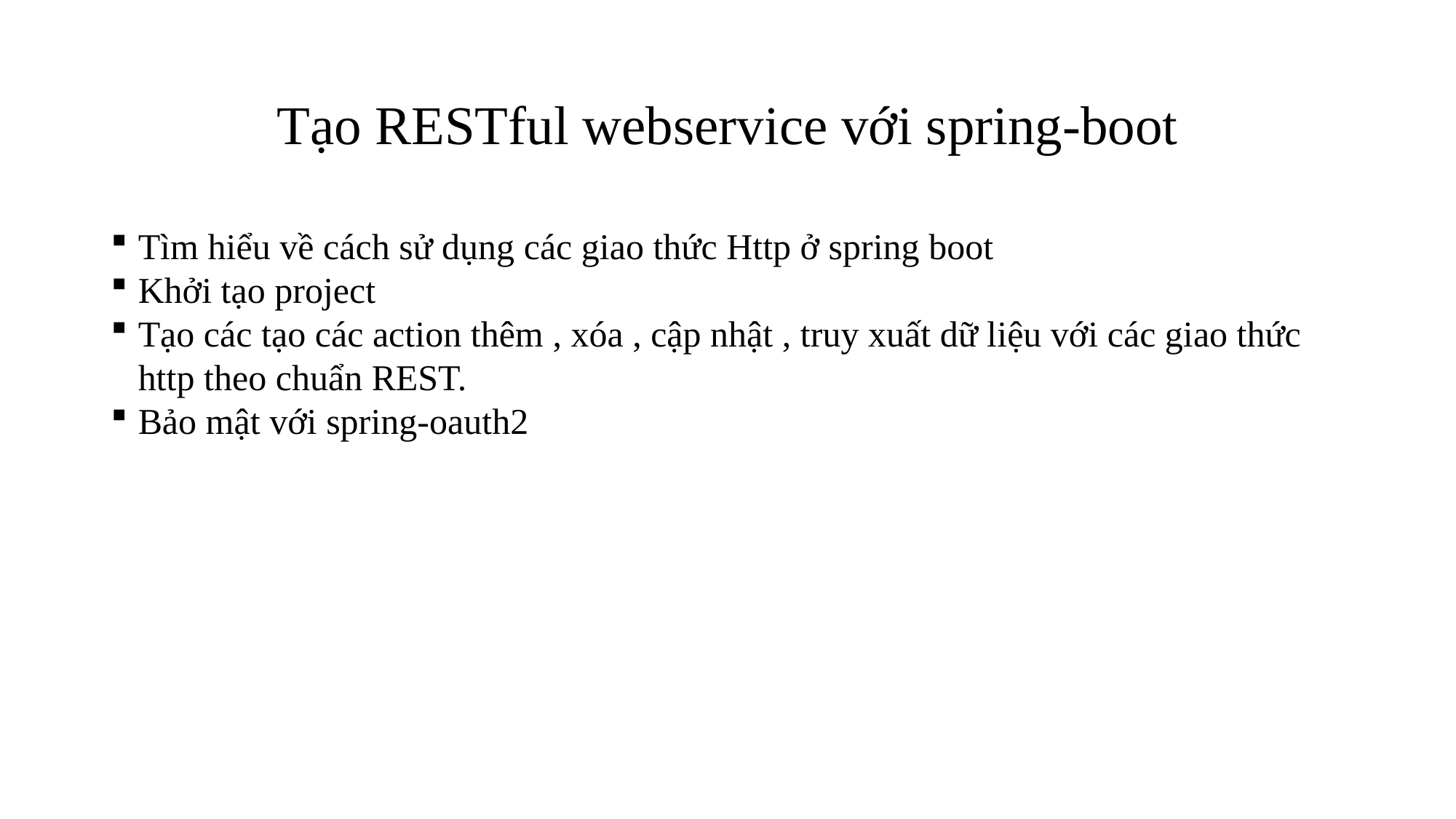

Tạo RESTful webservice với spring-boot
Tìm hiểu về cách sử dụng các giao thức Http ở spring boot
Khởi tạo project
Tạo các tạo các action thêm , xóa , cập nhật , truy xuất dữ liệu với các giao thức http theo chuẩn REST.
Bảo mật với spring-oauth2